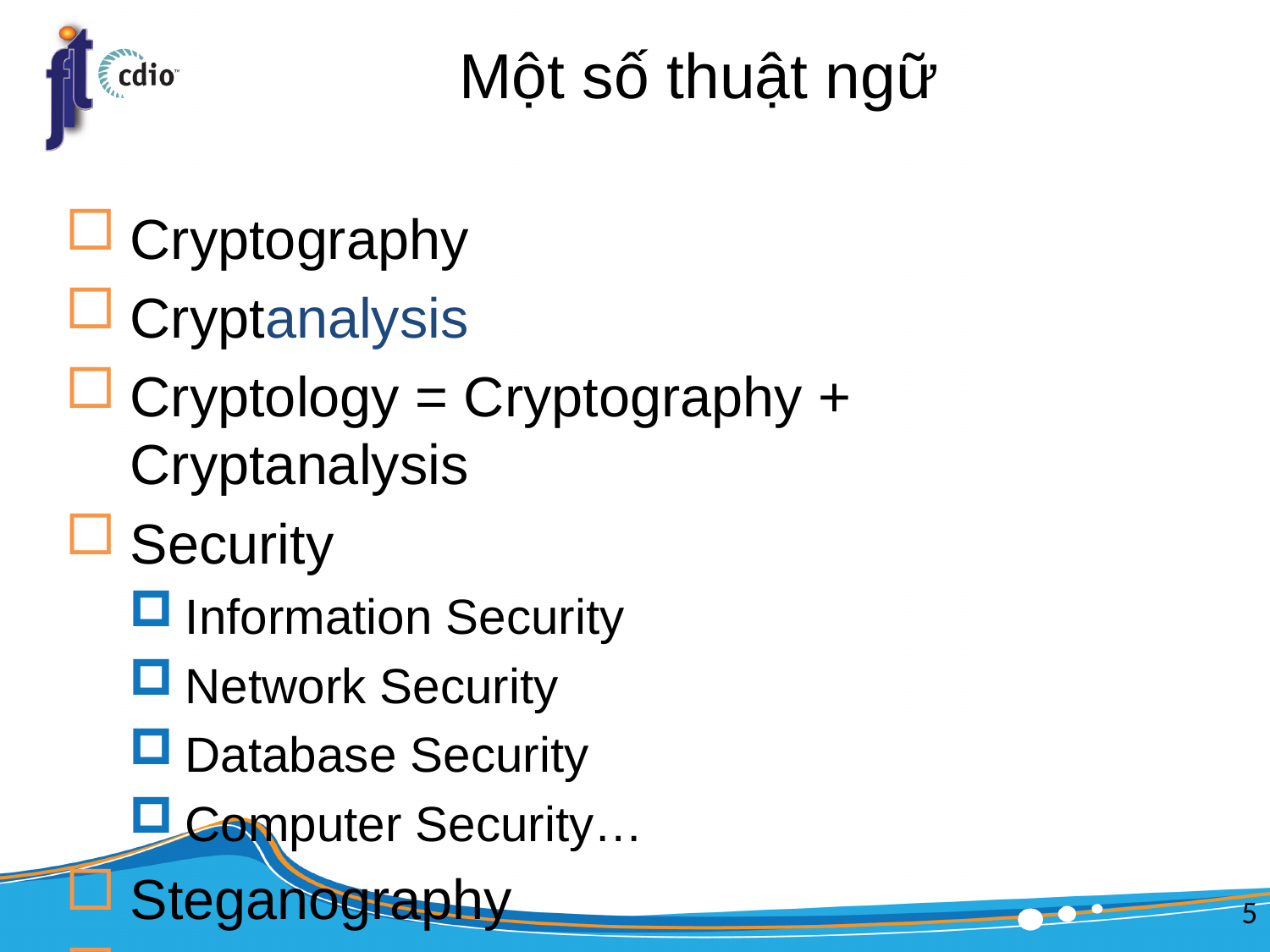

# Một số thuật ngữ
Cryptography
Cryptanalysis
Cryptology = Cryptography + Cryptanalysis
Security
Information Security
Network Security
Database Security
Computer Security…
Steganography
Digital Forensics…
5